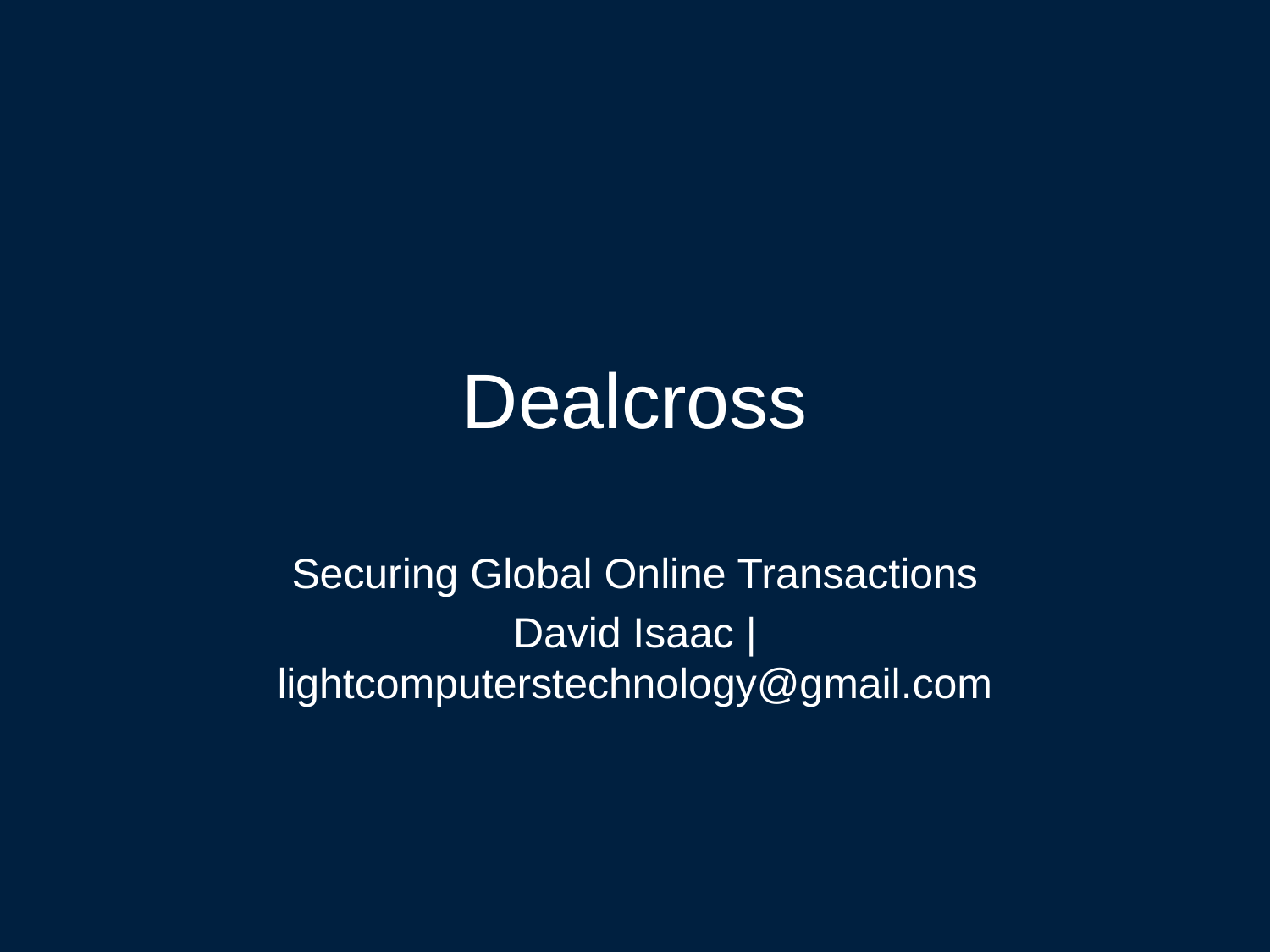

# Dealcross
Securing Global Online Transactions
David Isaac | lightcomputerstechnology@gmail.com